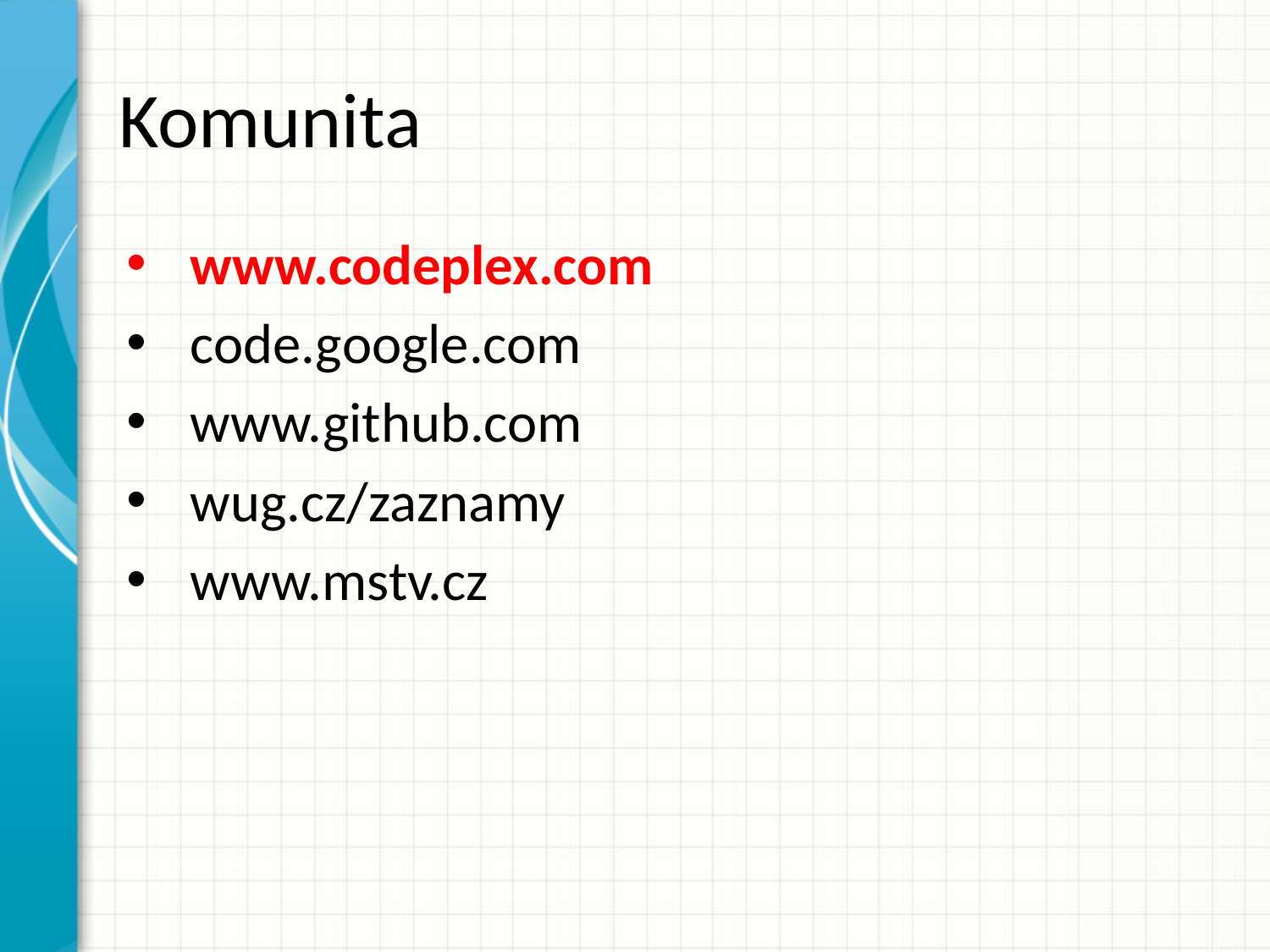

# Komunita
www.codeplex.com
code.google.com
www.github.com
wug.cz/zaznamy
www.mstv.cz